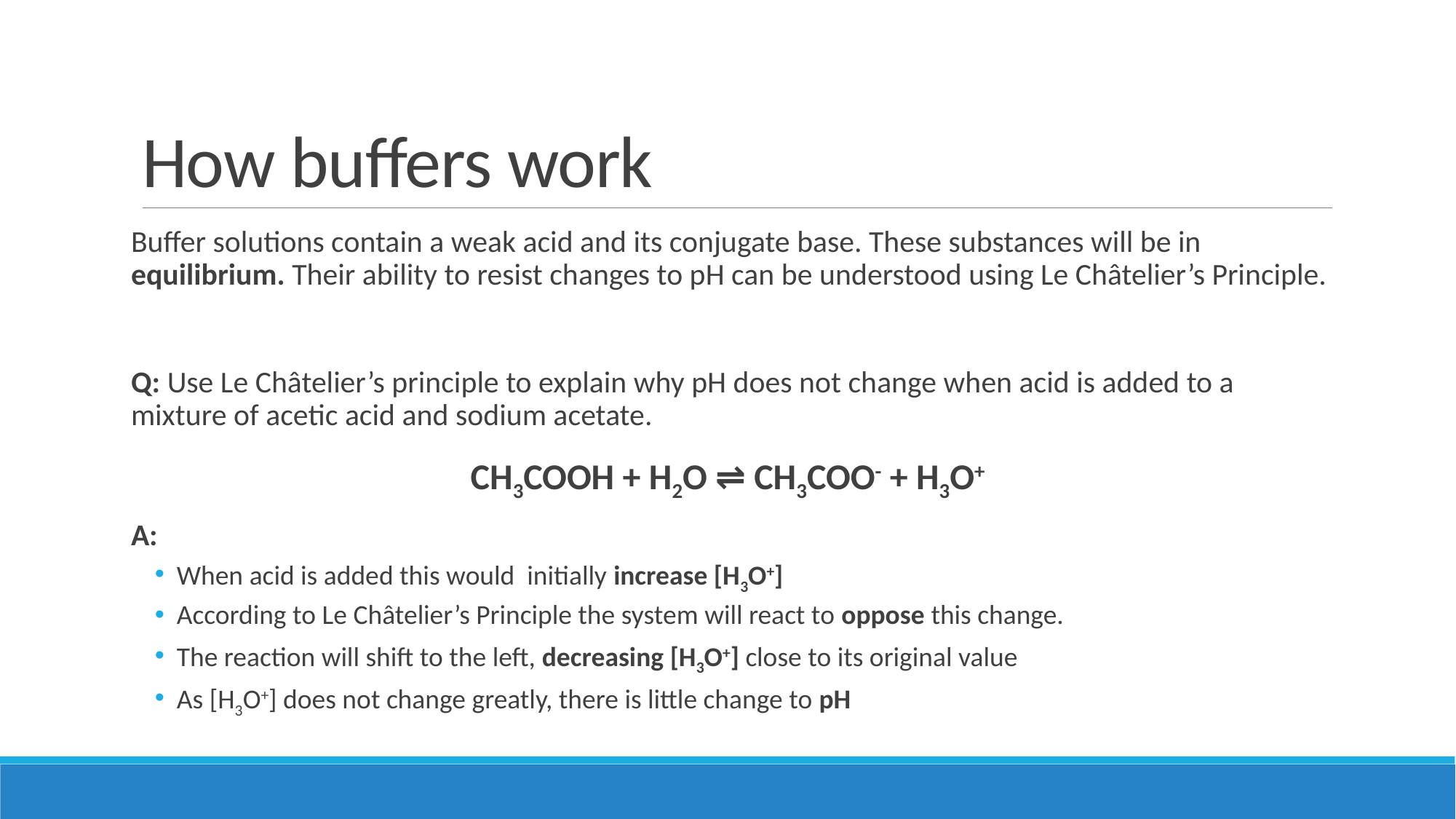

# How buffers work
Buffer solutions contain a weak acid and its conjugate base. These substances will be in equilibrium. Their ability to resist changes to pH can be understood using Le Châtelier’s Principle.

Q: Use Le Châtelier’s principle to explain why pH does not change when acid is added to a mixture of acetic acid and sodium acetate.
CH3COOH + H2O ⇌ CH3COO- + H3O+
A:
When acid is added this would  initially increase [H3O+]
According to Le Châtelier’s Principle the system will react to oppose this change.
The reaction will shift to the left, decreasing [H3O+] close to its original value
As [H3O+] does not change greatly, there is little change to pH